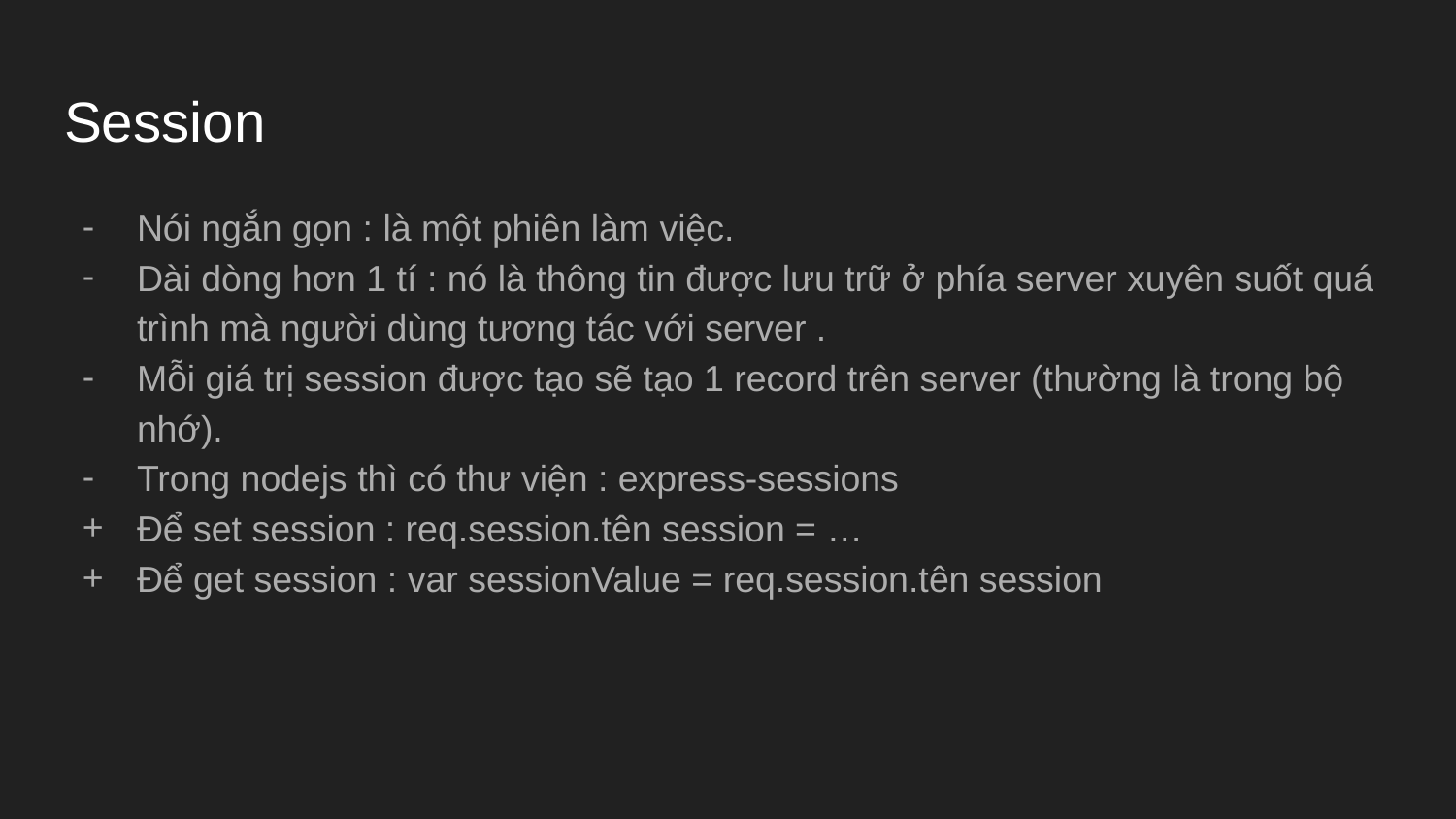

# Session

Nói ngắn gọn : là một phiên làm việc.
Dài dòng hơn 1 tí : nó là thông tin được lưu trữ ở phía server xuyên suốt quá trình mà người dùng tương tác với server .
Mỗi giá trị session được tạo sẽ tạo 1 record trên server (thường là trong bộ nhớ).
Trong nodejs thì có thư viện : express-sessions
Để set session : req.session.tên session = …
Để get session : var sessionValue = req.session.tên session